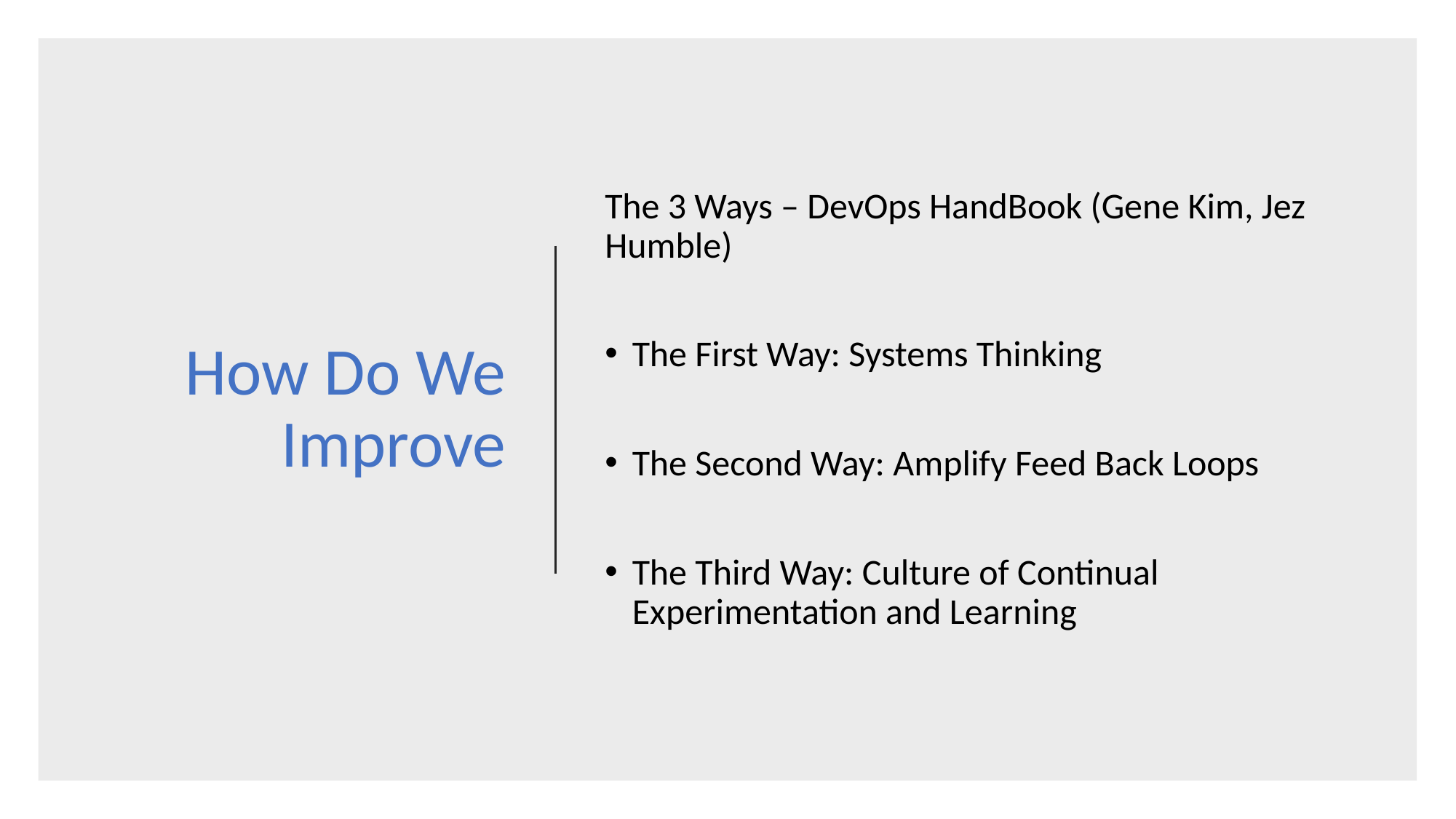

# How Do We Improve
The 3 Ways – DevOps HandBook (Gene Kim, Jez Humble)

The First Way: Systems Thinking

The Second Way: Amplify Feed Back Loops

The Third Way: Culture of Continual Experimentation and Learning